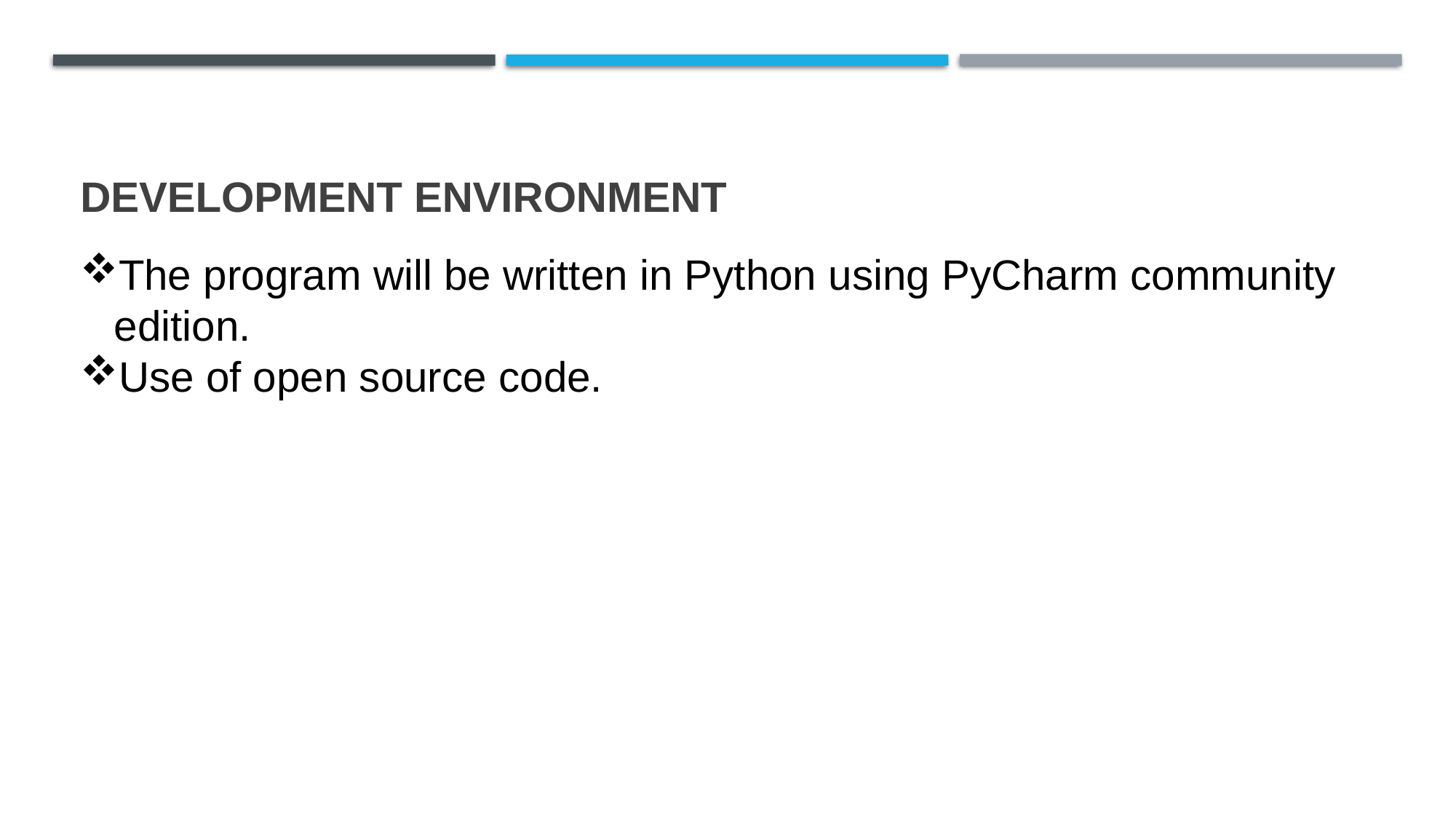

# Development Environment
The program will be written in Python using PyCharm community edition.
Use of open source code.